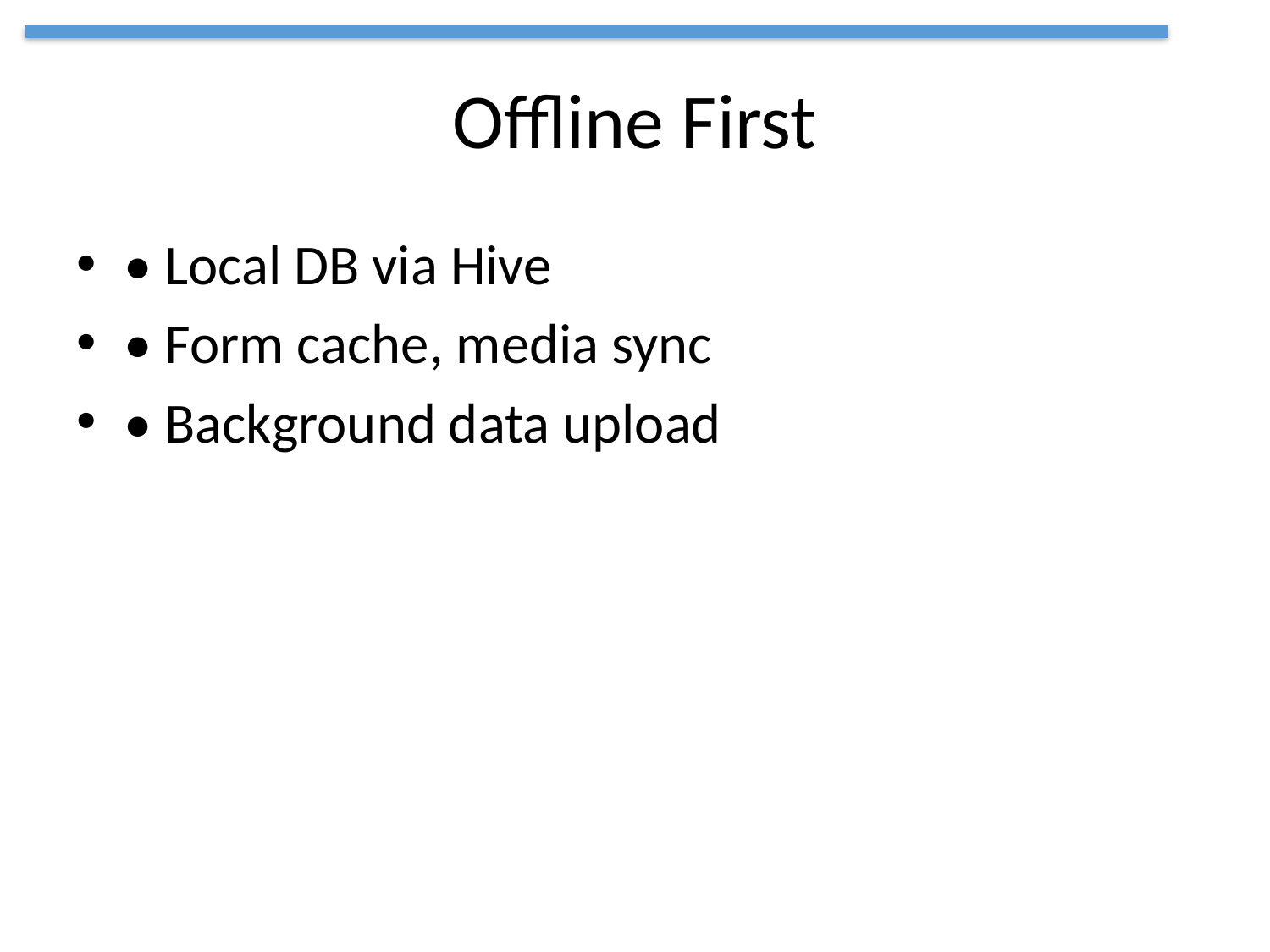

# Offline First
• Local DB via Hive
• Form cache, media sync
• Background data upload